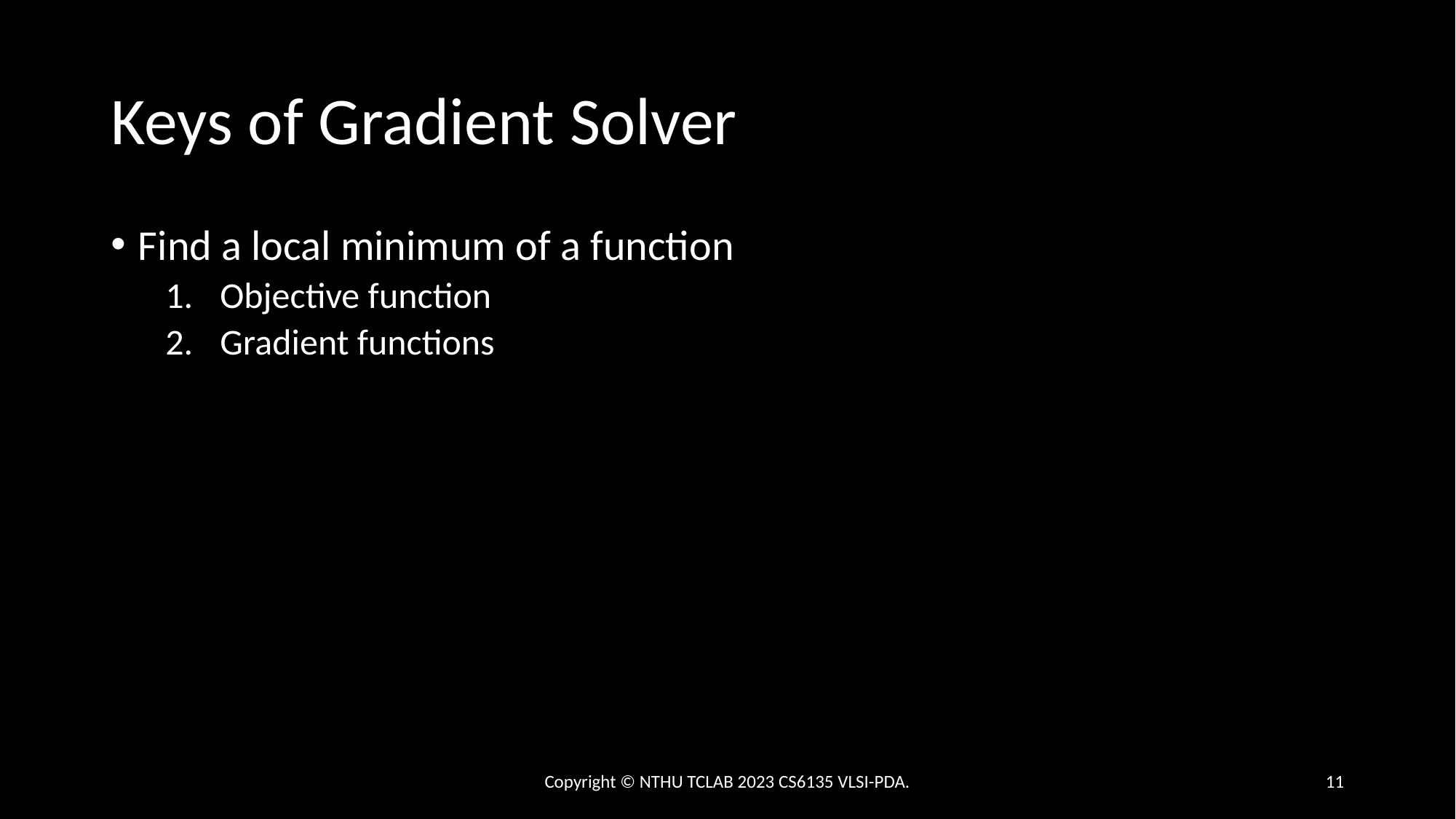

# Keys of Gradient Solver
Find a local minimum of a function
Objective function
Gradient functions
Initial vector
Number of iterations (Tradeoff between quality & runtime)
Step size bound
Too small: Require lots of iterations to converge
Too large: May even can not converge
Copyright © NTHU TCLAB 2023 CS6135 VLSI-PDA.
11